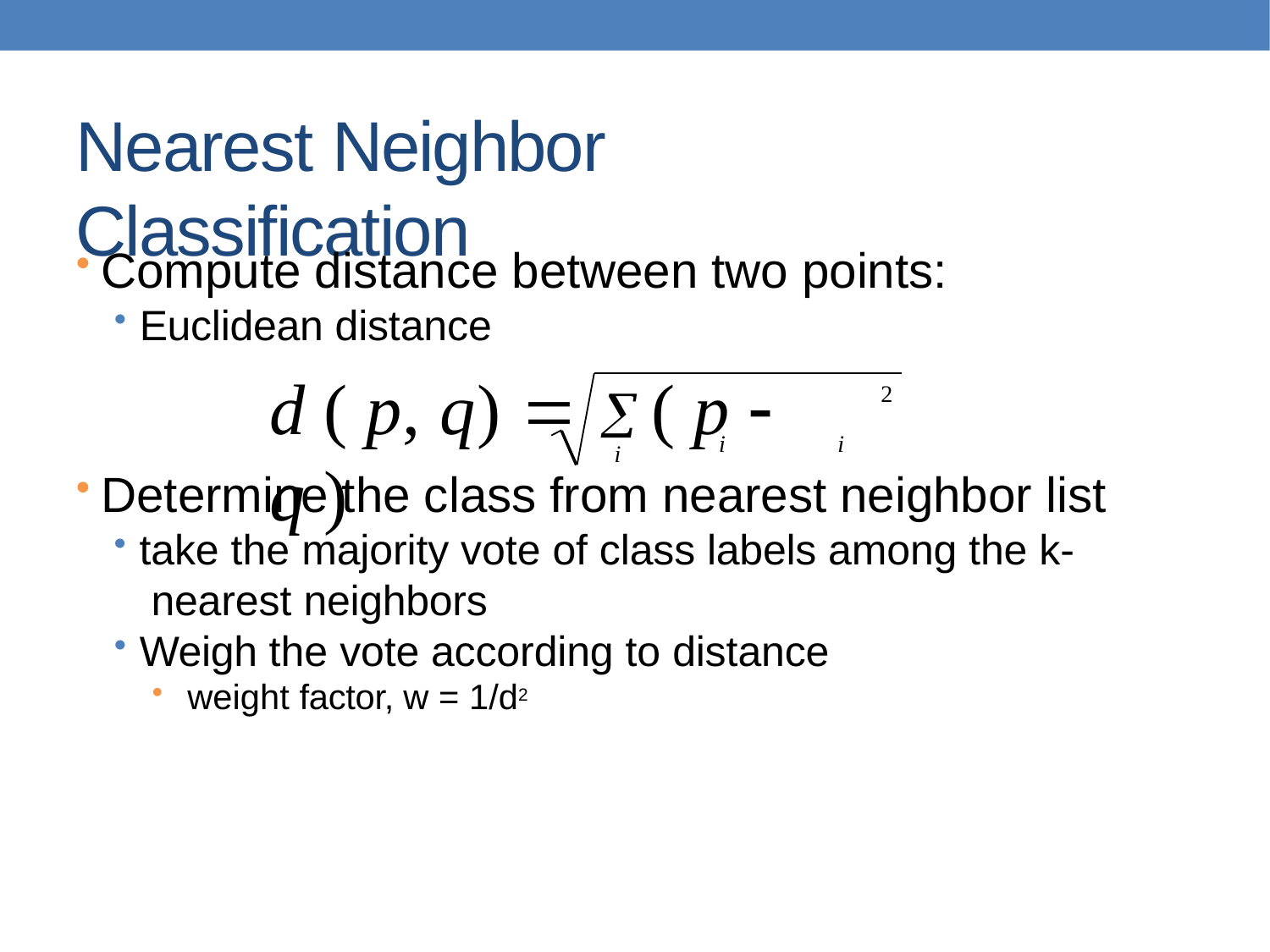

# Nearest Neighbor Classification
Compute distance between two points:
Euclidean distance
d ( p, q) =	∑ ( p	−	q )

2
i	i

i
Determine the class from nearest neighbor list
take the majority vote of class labels among the k-  nearest neighbors
Weigh the vote according to distance
weight factor, w = 1/d2